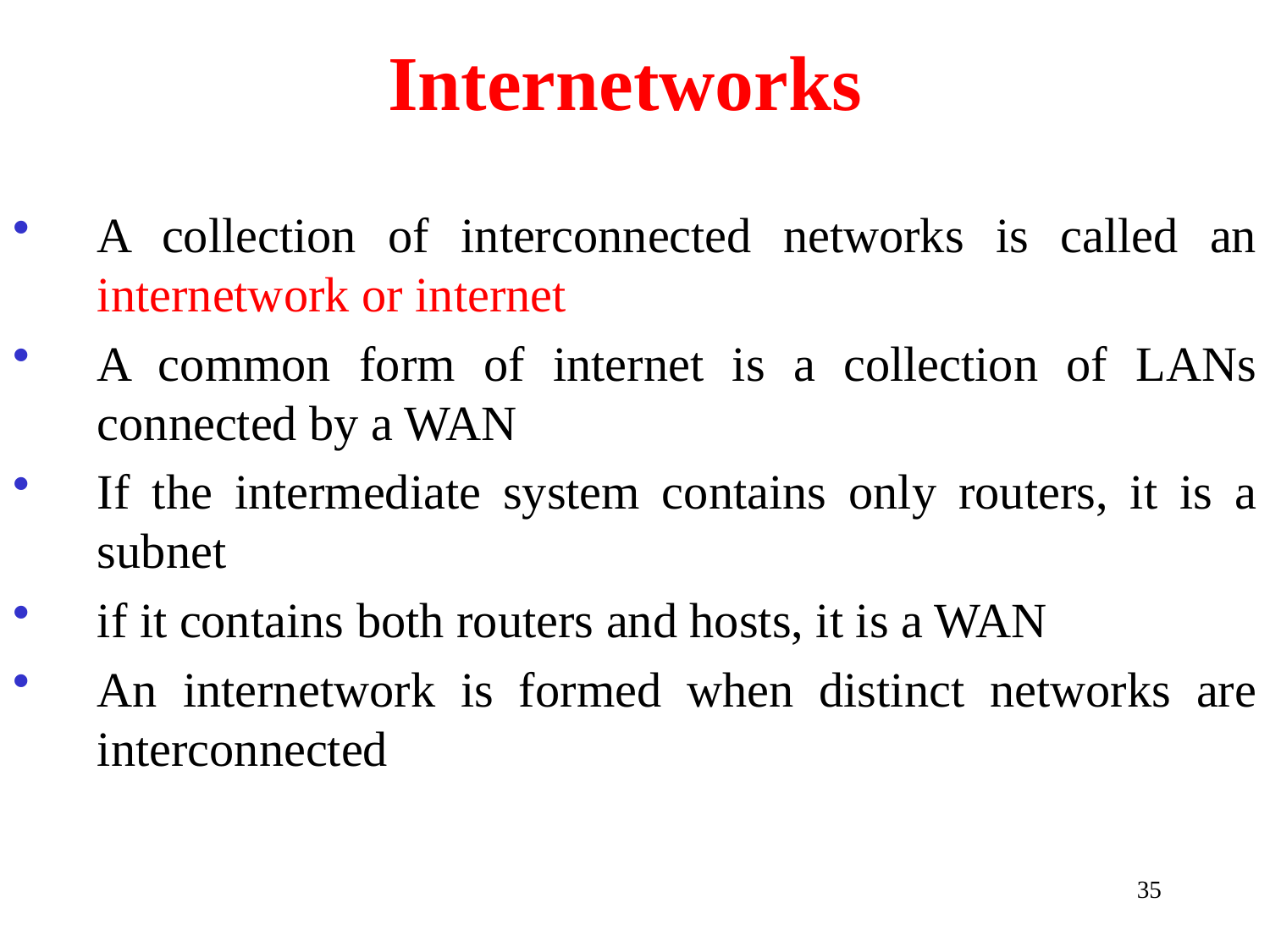

# Internetworks
A collection of interconnected networks is called an internetwork or internet
A common form of internet is a collection of LANs connected by a WAN
If the intermediate system contains only routers, it is a subnet
if it contains both routers and hosts, it is a WAN
An internetwork is formed when distinct networks are interconnected
35